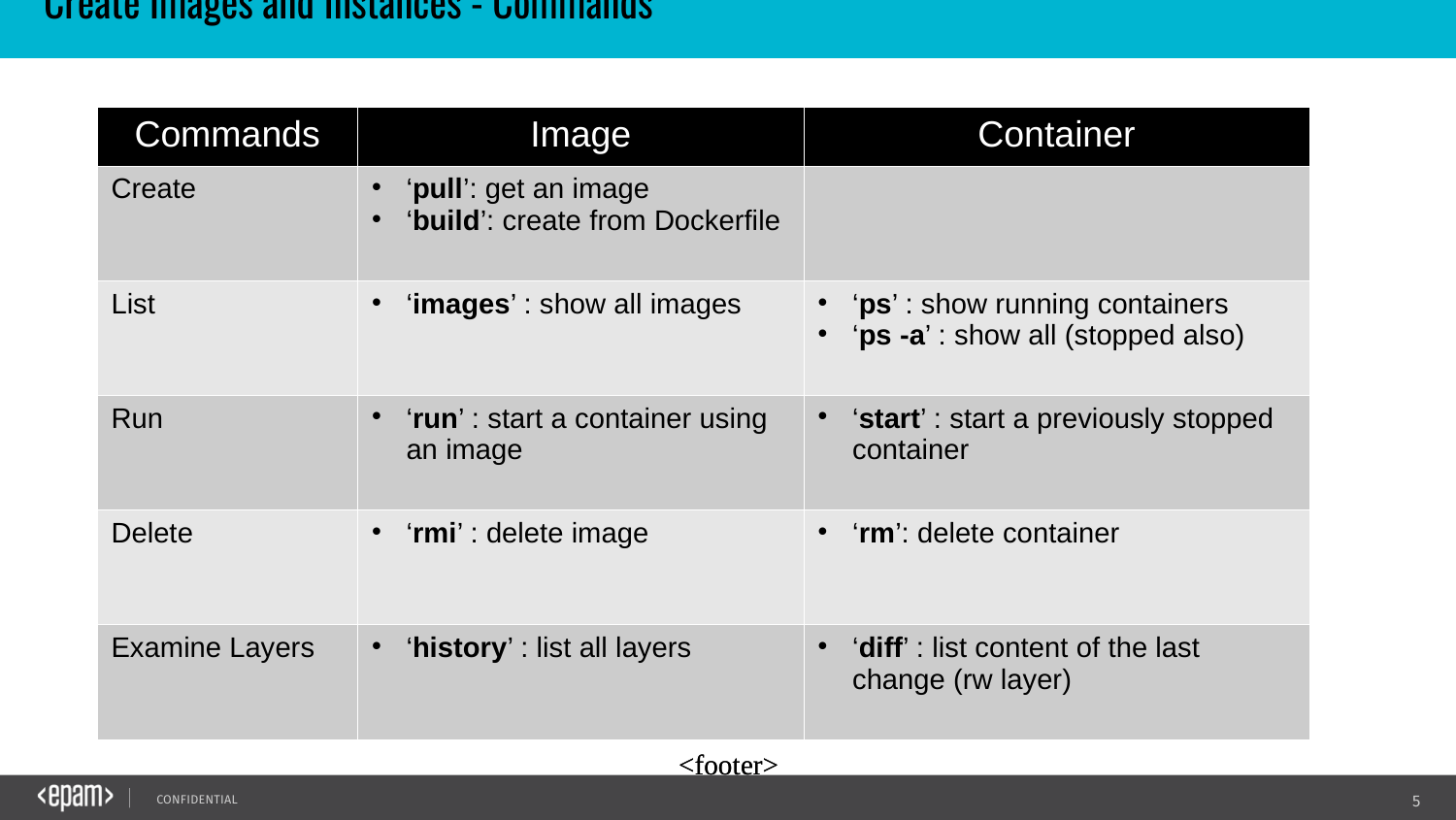

Create Images and Instances - Commands
| Commands | Image | Container |
| --- | --- | --- |
| Create | ‘pull’: get an image ‘build’: create from Dockerfile |  |
| List | ‘images’ : show all images | ‘ps’ : show running containers ‘ps -a’ : show all (stopped also) |
| Run | ‘run’ : start a container using an image | ‘start’ : start a previously stopped container |
| Delete | ‘rmi’ : delete image | ‘rm’: delete container |
| Examine Layers | ‘history’ : list all layers | ‘diff’ : list content of the last change (rw layer) |